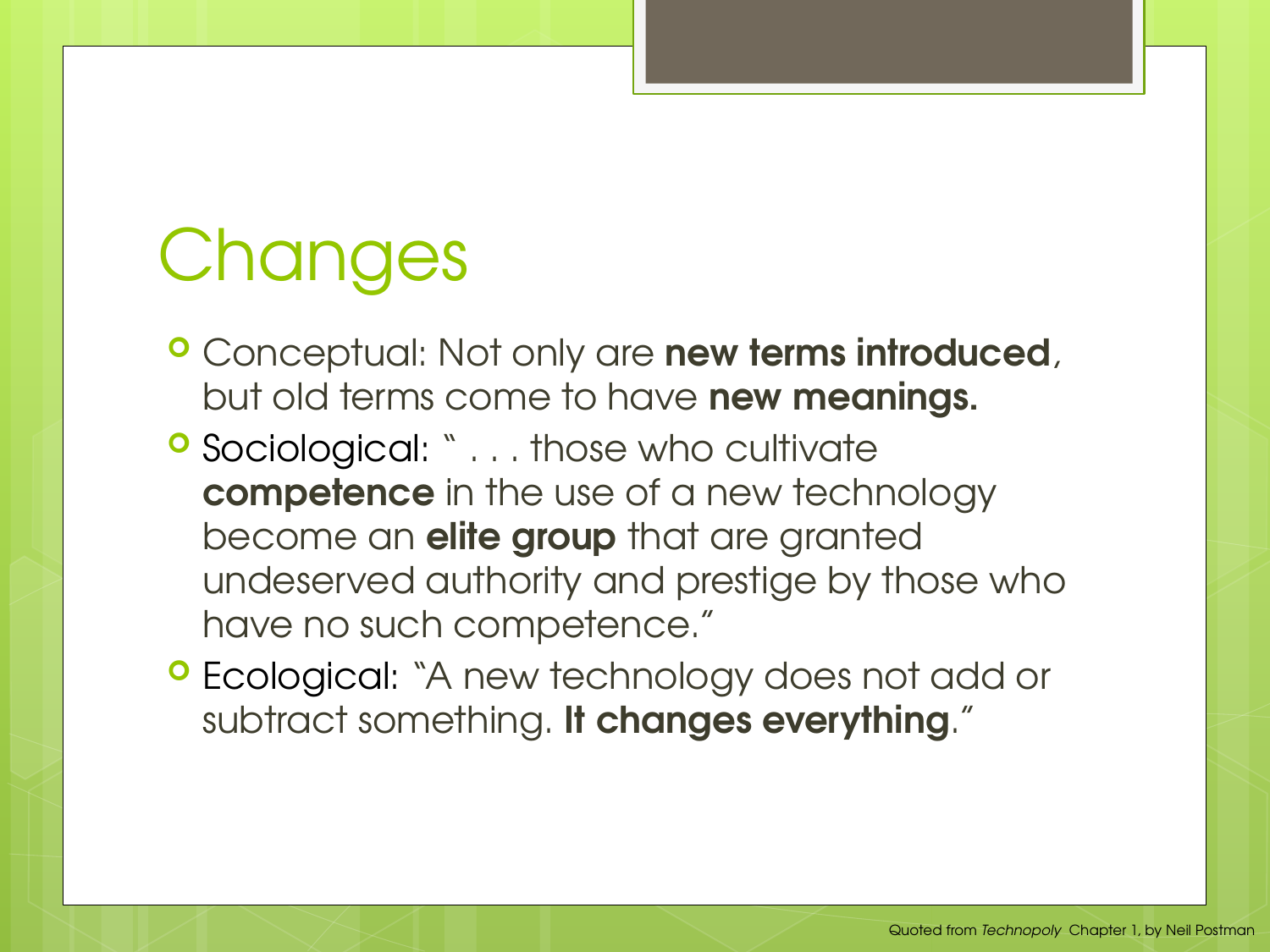

# Changes
Conceptual: Not only are new terms introduced, but old terms come to have new meanings.
Sociological: “ . . . those who cultivate competence in the use of a new technology become an elite group that are granted undeserved authority and prestige by those who have no such competence.”
Ecological: “A new technology does not add or subtract something. It changes everything.”

Quoted from Technopoly  Chapter 1, by Neil Postman